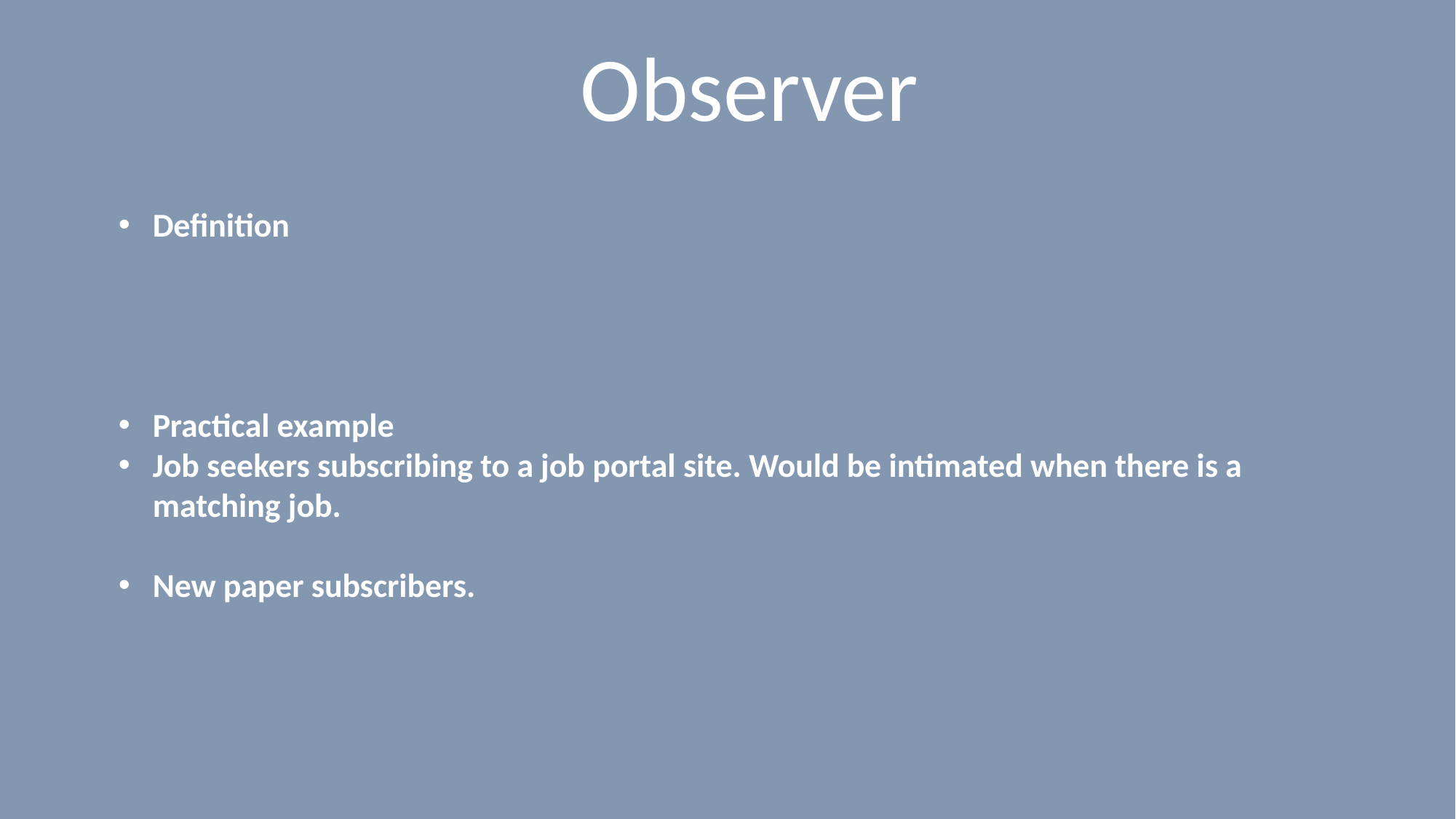

# Observer
Definition

Practical example
Job seekers subscribing to a job portal site. Would be intimated when there is a matching job.

New paper subscribers.